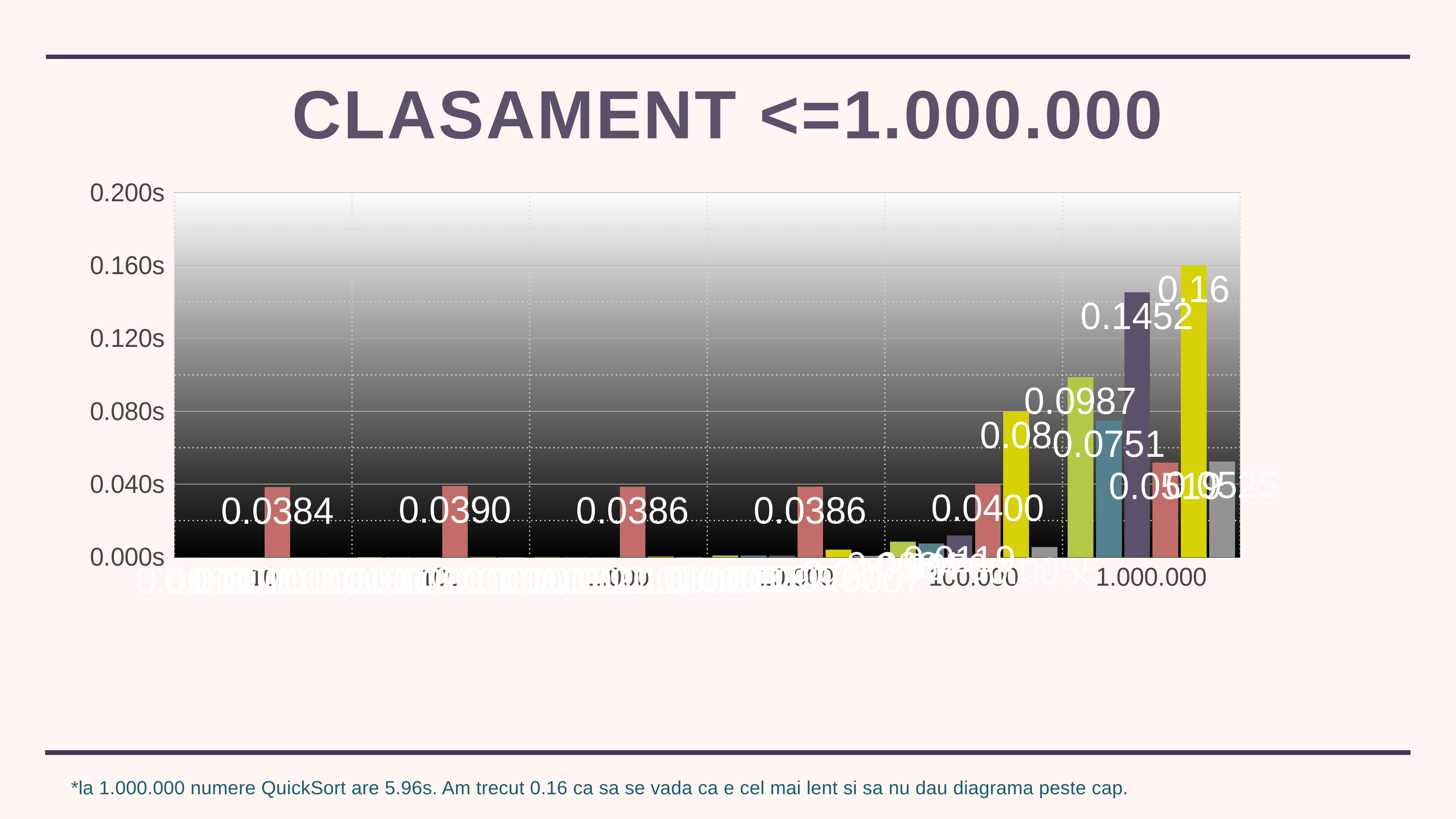

# clasament <=1.000.000

### Chart

| Category | Merge | Radix | Shell | Counting | Quick | C++ |
|---|---|---|---|---|---|---|
| 10 | 0.0 | 0.0 | 0.0 | 0.03839 | 0.0 | 0.0 |
| 100 | 1e-05 | 1e-05 | 1e-05 | 0.03899 | 4e-05 | 1e-05 |
| 1.000 | 0.0001 | 0.00015 | 0.00013 | 0.03861 | 0.0004 | 9e-05 |
| 10.000 | 0.00089 | 0.00093 | 0.00089 | 0.03862 | 0.00414 | 0.00069 |
| 100.000 | 0.00842 | 0.00758 | 0.01191 | 0.04004 | 0.07986 | 0.00546 |
| 1.000.000 | 0.09867 | 0.07506 | 0.14519 | 0.05192 | 0.16 | 0.05246 |
*la 1.000.000 numere QuickSort are 5.96s. Am trecut 0.16 ca sa se vada ca e cel mai lent si sa nu dau diagrama peste cap.